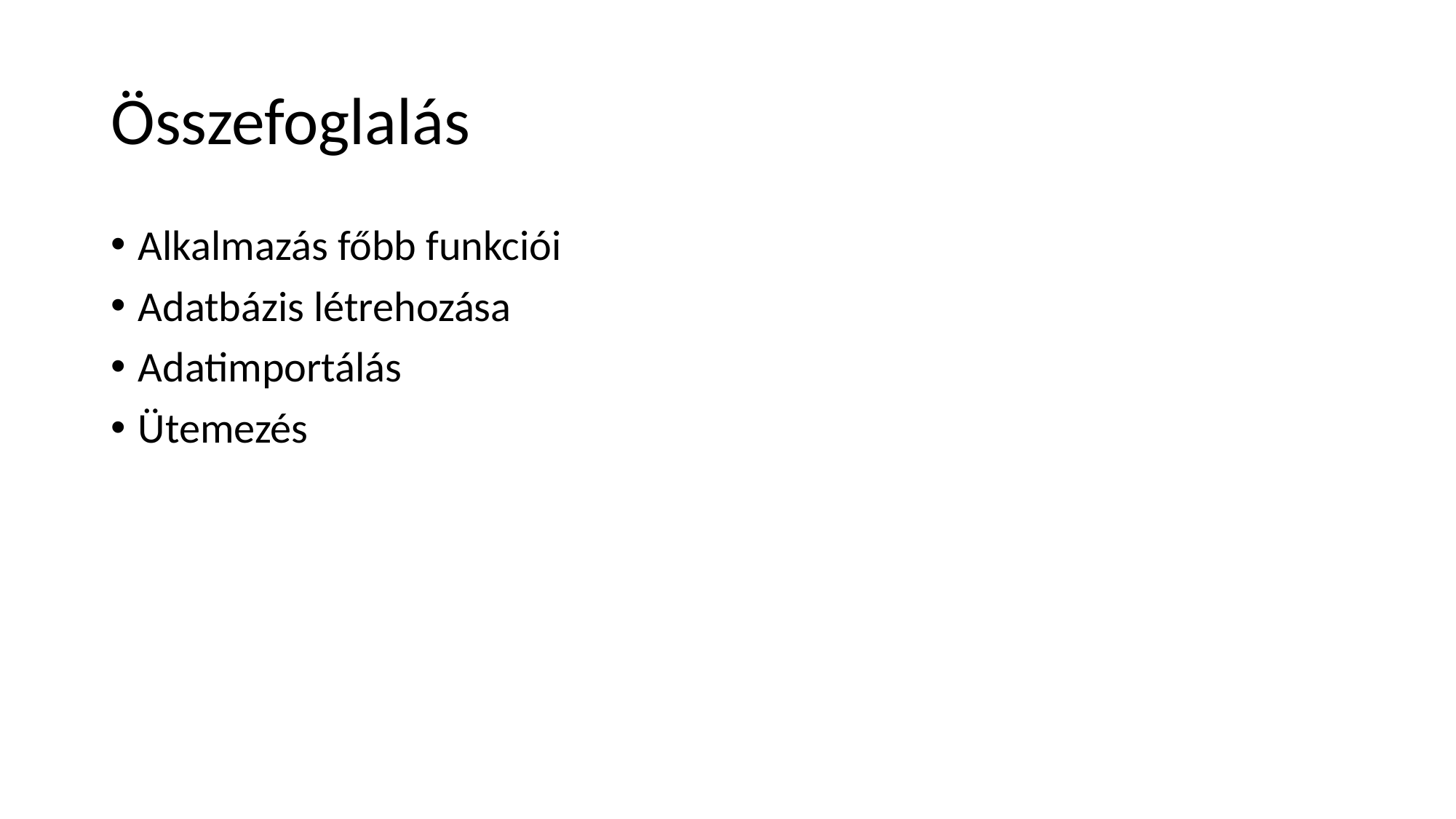

# Összefoglalás
Alkalmazás főbb funkciói
Adatbázis létrehozása
Adatimportálás
Ütemezés